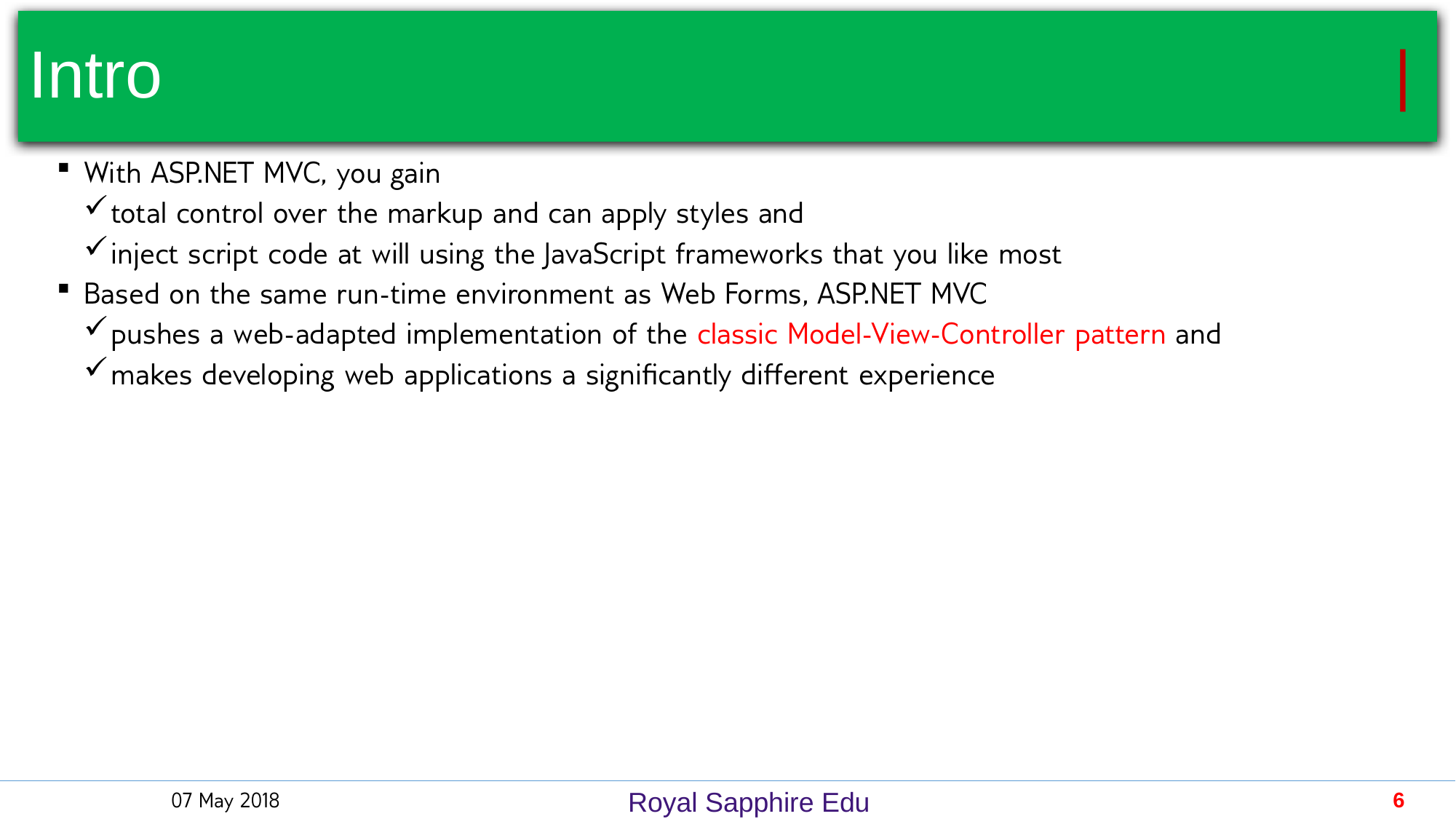

# Intro											   |
With ASP.NET MVC, you gain
total control over the markup and can apply styles and
inject script code at will using the JavaScript frameworks that you like most
Based on the same run-time environment as Web Forms, ASP.NET MVC
pushes a web-adapted implementation of the classic Model-View-Controller pattern and
makes developing web applications a significantly different experience
07 May 2018
6